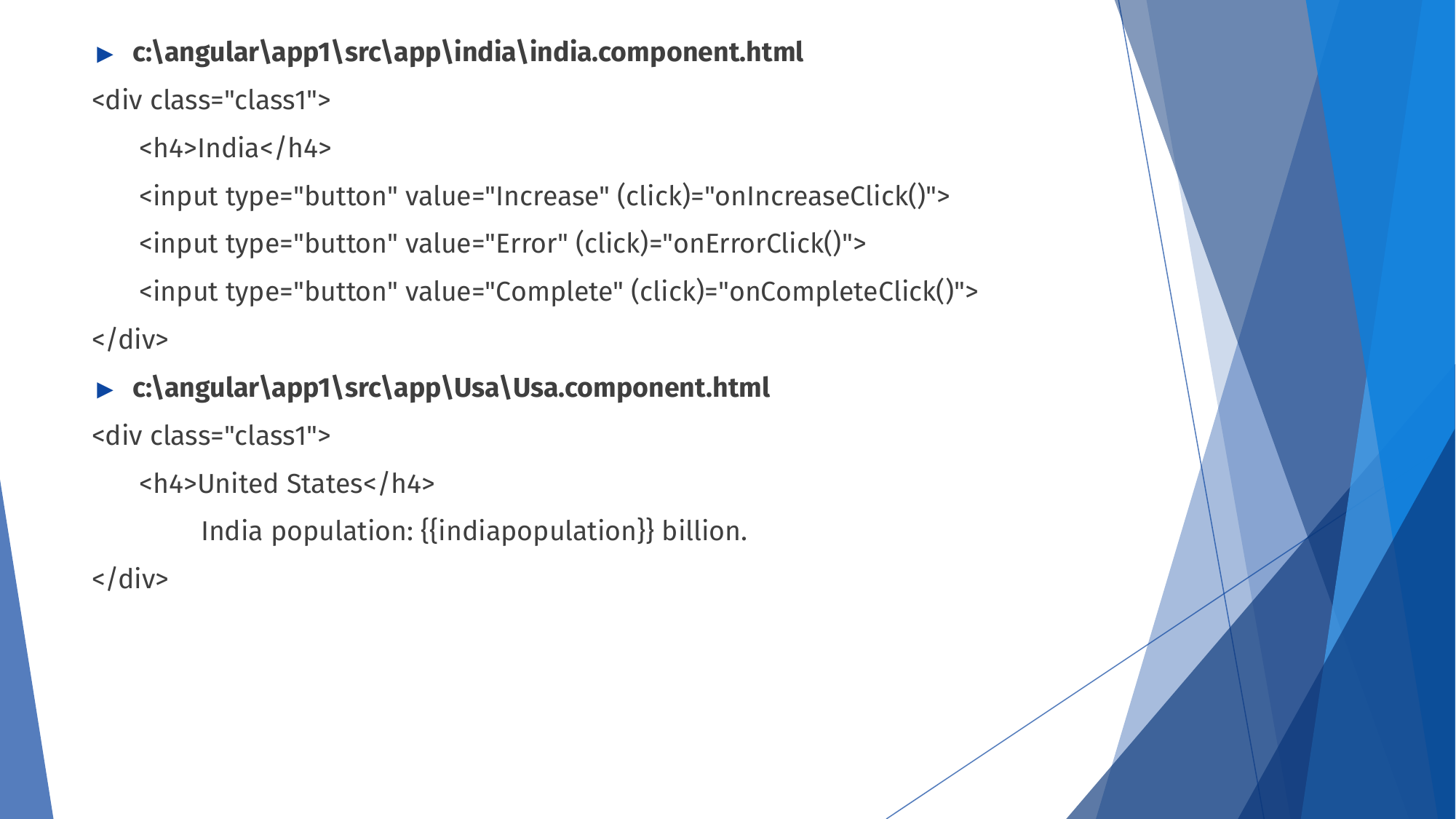

c:\angular\app1\src\app\india\india.component.html
<div class="class1">
<h4>India</h4>
<input type="button" value="Increase" (click)="onIncreaseClick()">
<input type="button" value="Error" (click)="onErrorClick()">
<input type="button" value="Complete" (click)="onCompleteClick()">
</div>
c:\angular\app1\src\app\Usa\Usa.component.html
<div class="class1">
<h4>United States</h4>
	India population: {{indiapopulation}} billion.
</div>